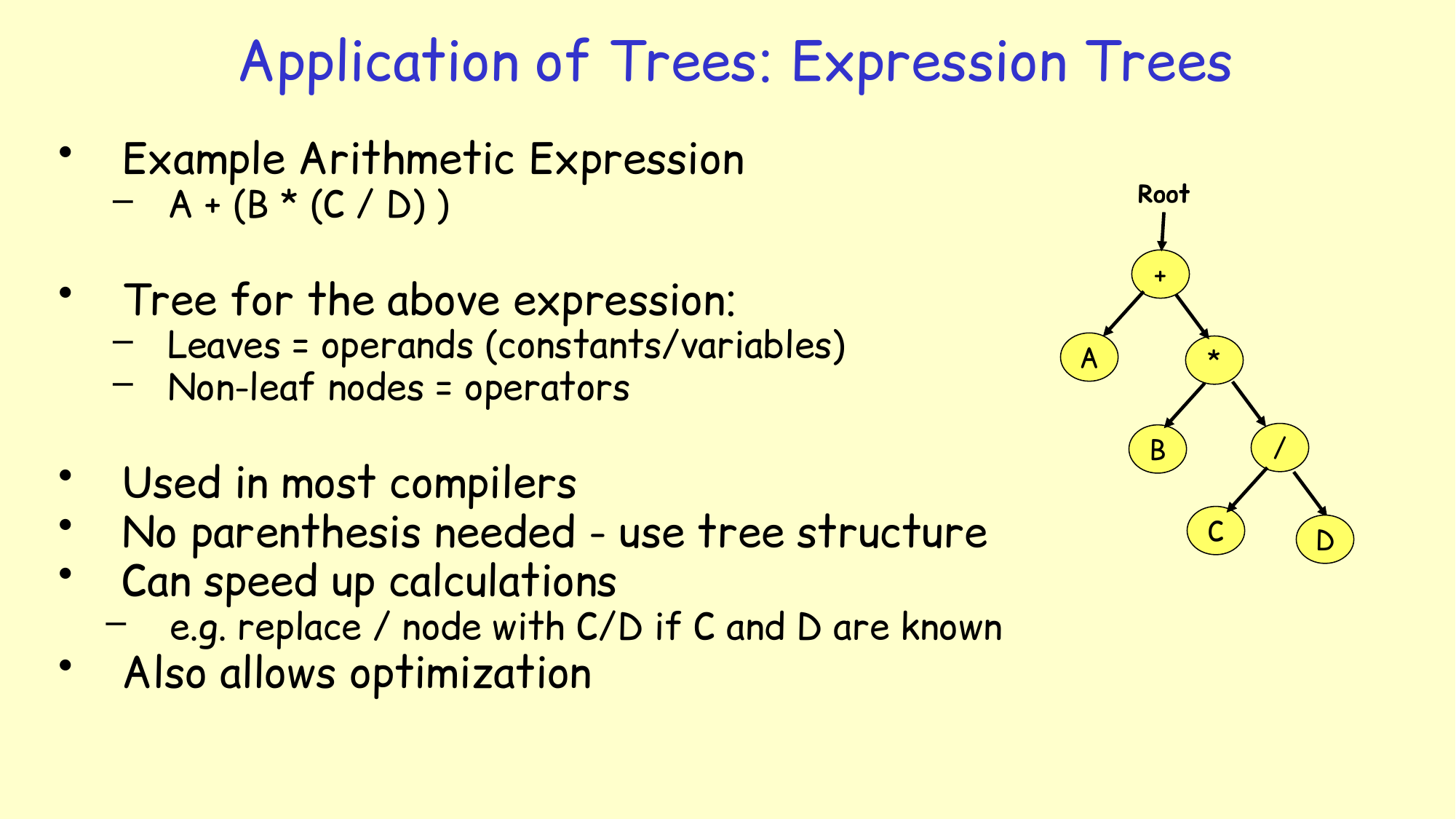

# Application of Trees: Expression Trees
Example Arithmetic Expression
A + (B * (C / D) )

Tree for the above expression:
Leaves = operands (constants/variables)
Non-leaf nodes = operators

Used in most compilers
No parenthesis needed - use tree structure
Can speed up calculations
e.g. replace / node with C/D if C and D are known
Also allows optimization
Root

+

A
*

/
B

C
D